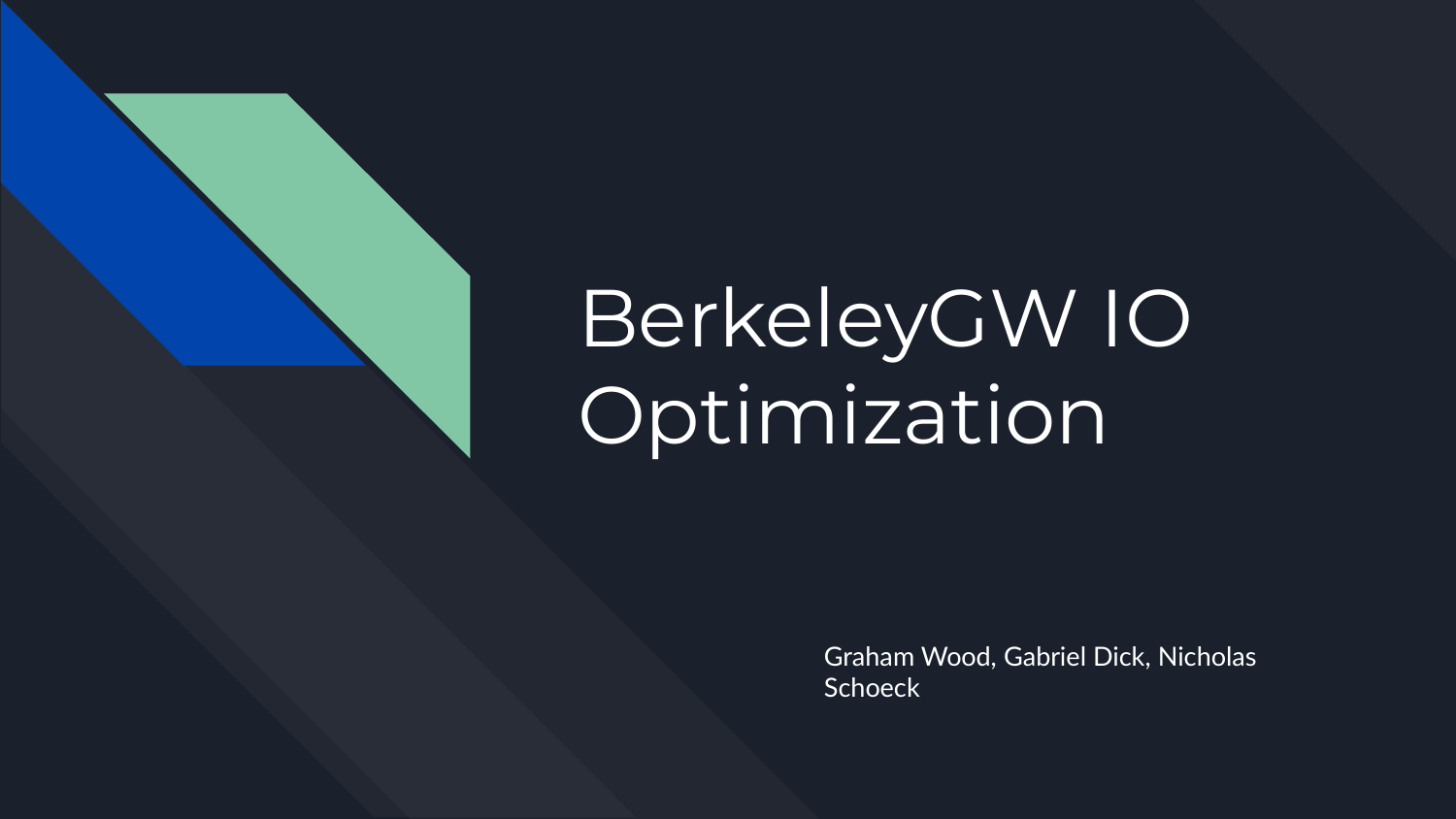

# BerkeleyGW IO Optimization
Graham Wood, Gabriel Dick, Nicholas Schoeck